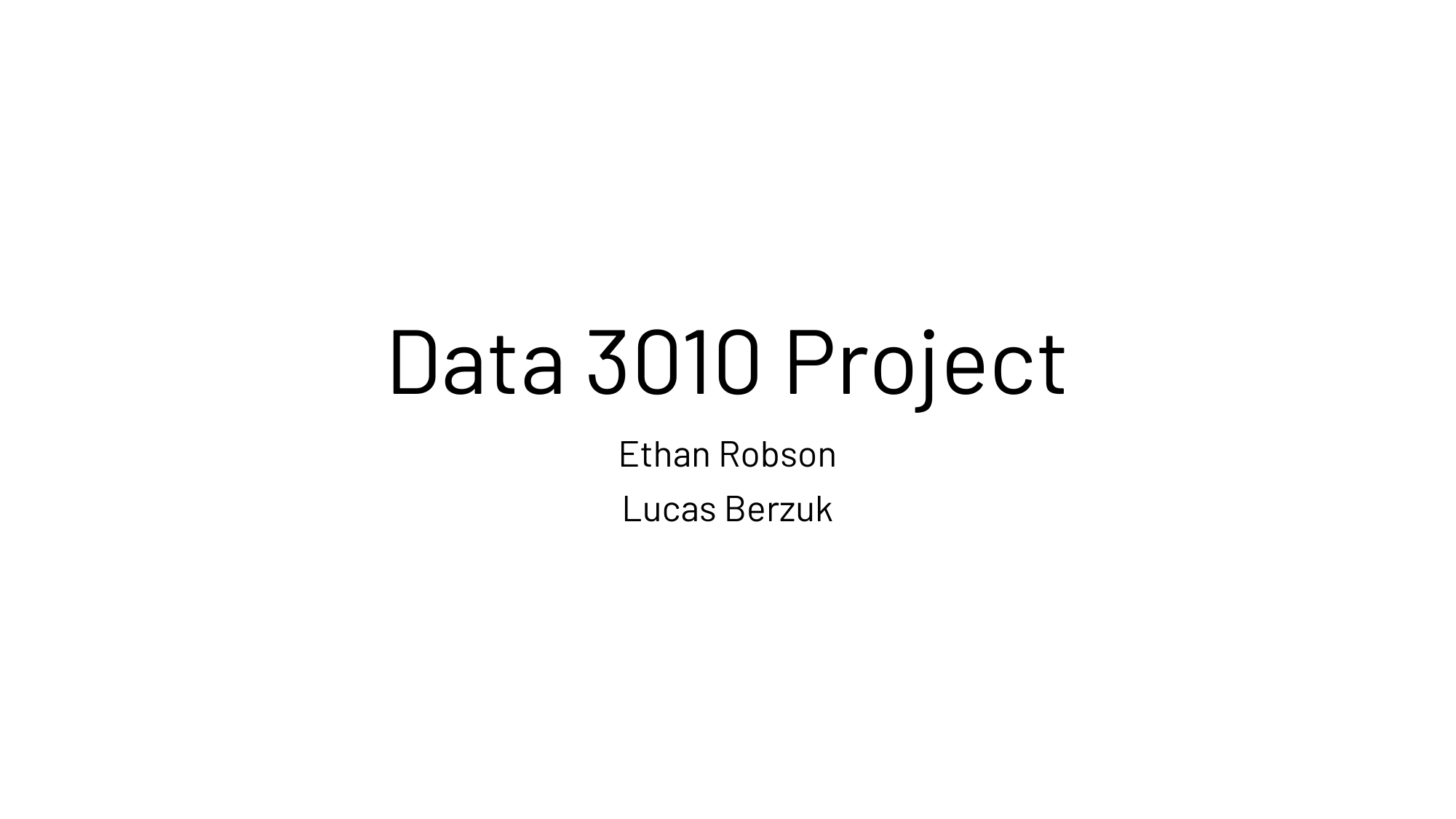

# Data 3010 Project
Ethan Robson
Lucas Berzuk